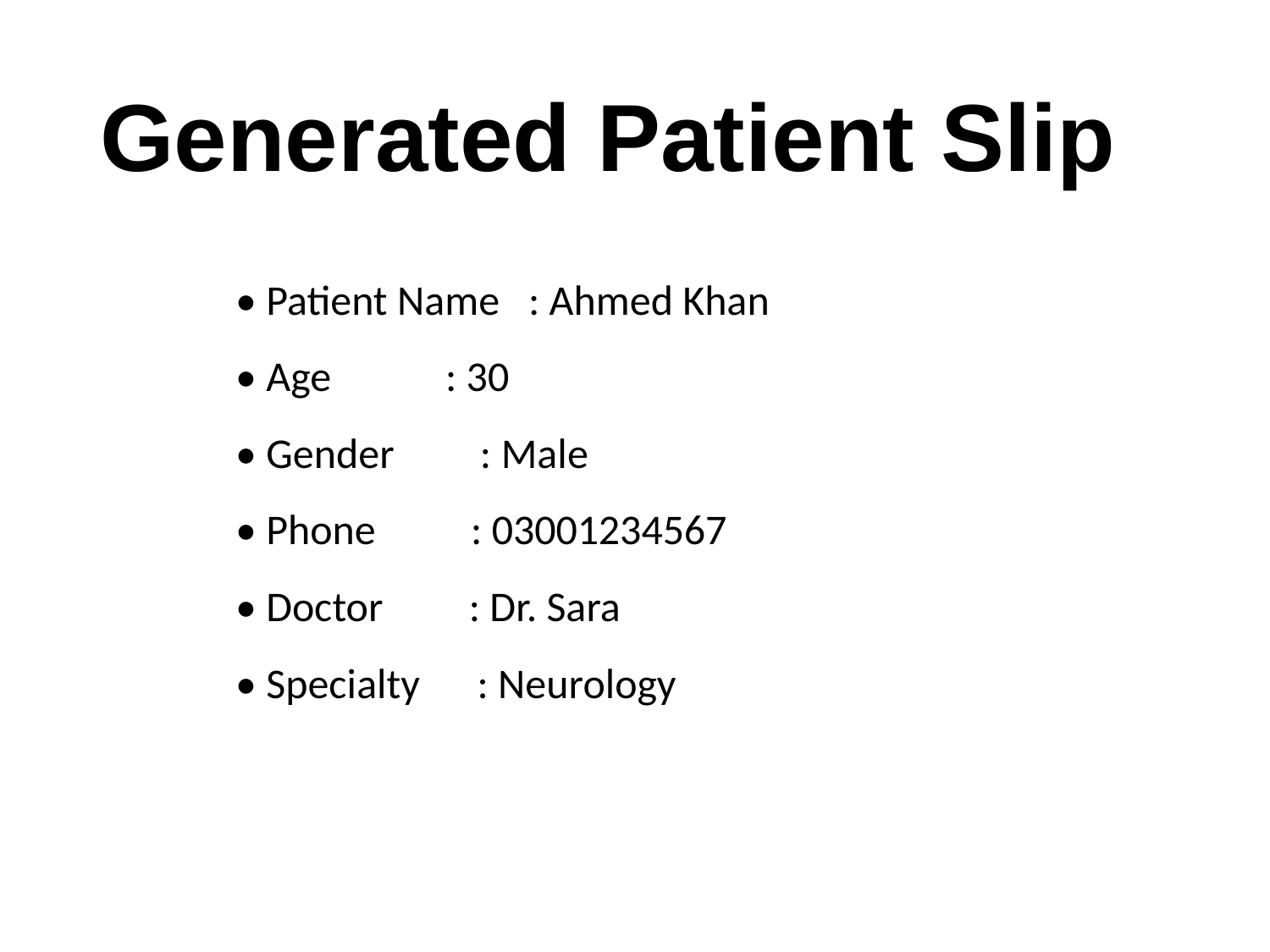

# Generated Patient Slip
• Patient Name   : Ahmed Khan
• Age            : 30
• Gender         : Male
• Phone          : 03001234567
• Doctor         : Dr. Sara
• Specialty      : Neurology